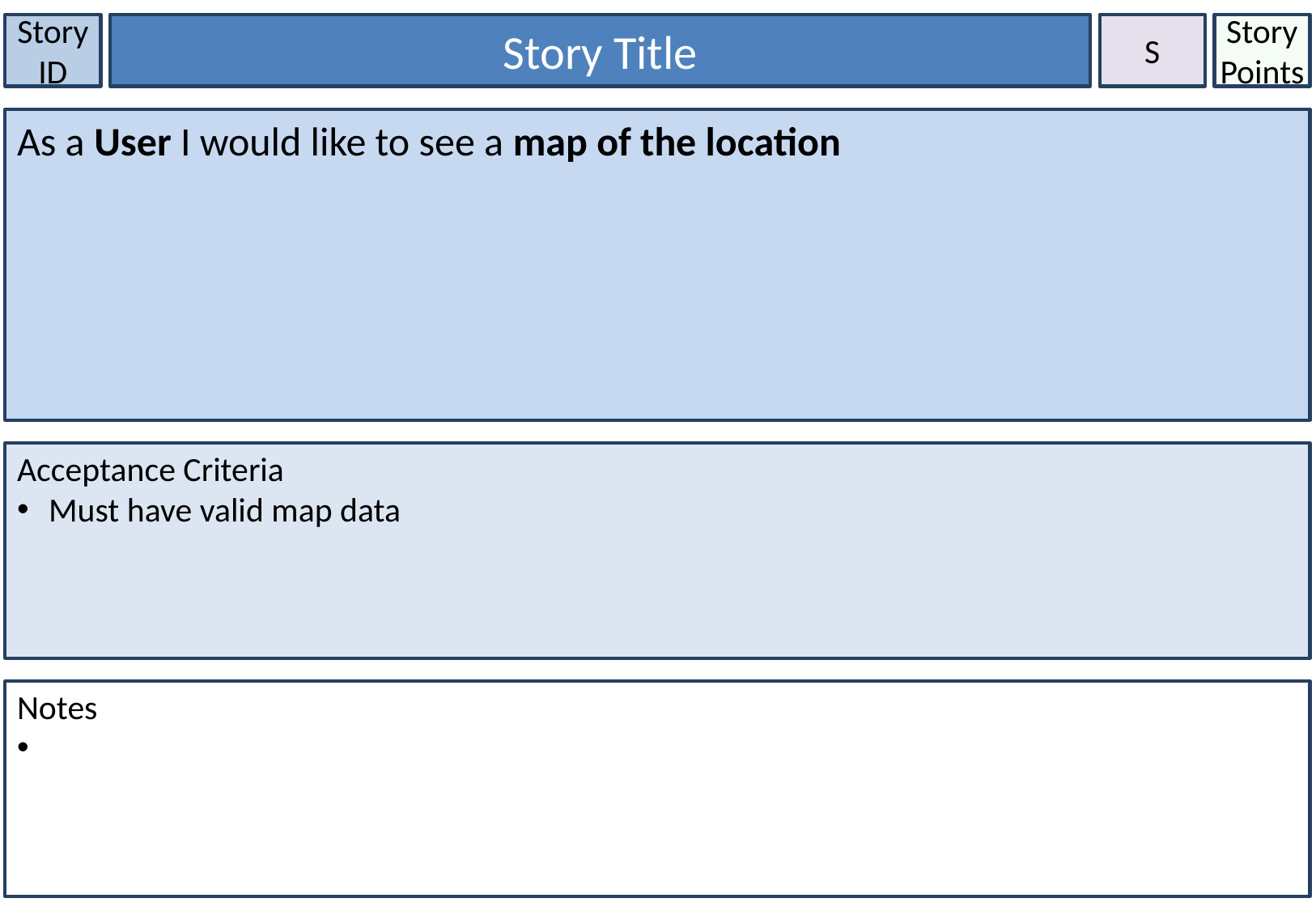

Story ID
Story Title
S
Story Points
As a User I would like to see a map of the location
Acceptance Criteria
 Must have valid map data
Notes